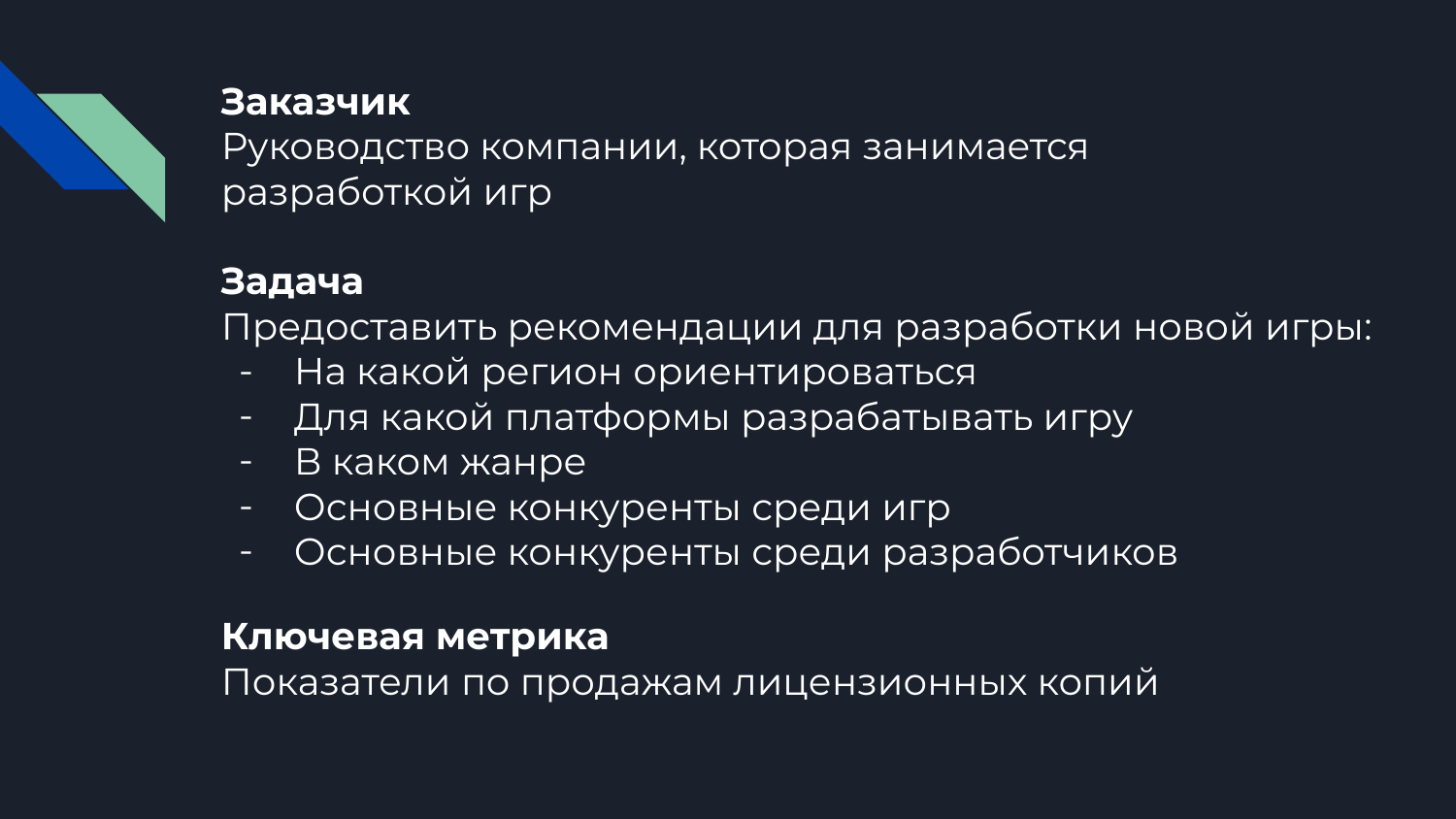

# Заказчик
Руководство компании, которая занимается разработкой игр
Задача
Предоставить рекомендации для разработки новой игры:
На какой регион ориентироваться
Для какой платформы разрабатывать игру
В каком жанре
Основные конкуренты среди игр
Основные конкуренты среди разработчиков
Ключевая метрика
Показатели по продажам лицензионных копий